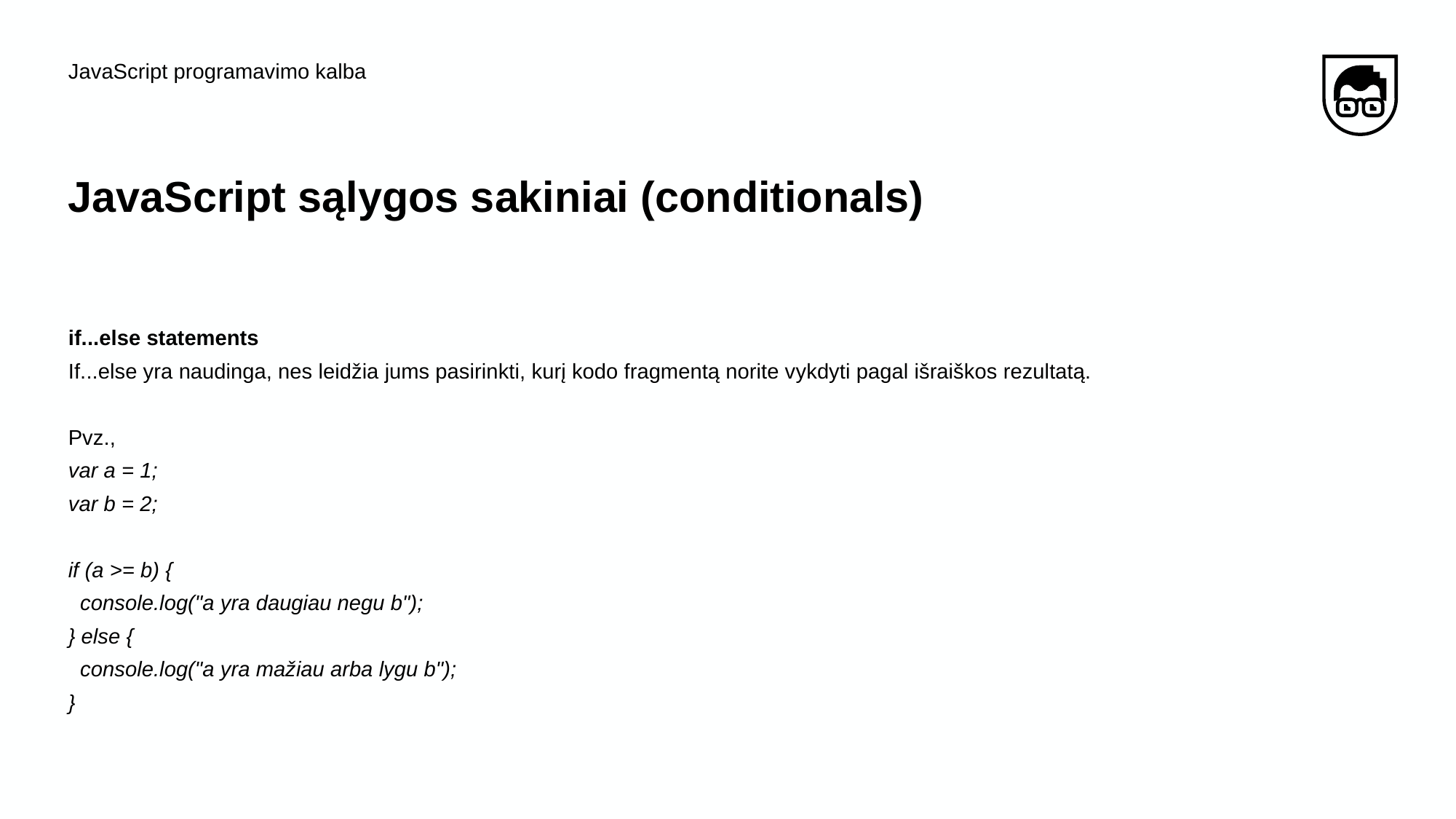

JavaScript programavimo kalba
# JavaScript sąlygos sakiniai (conditionals)
if...else statements
If...else yra naudinga, nes leidžia jums pasirinkti, kurį kodo fragmentą norite vykdyti pagal išraiškos rezultatą.

Pvz.,
var a = 1;
var b = 2;

if (a >= b) {
  console.log("a yra daugiau negu b");
} else {
  console.log("a yra mažiau arba lygu b");
}